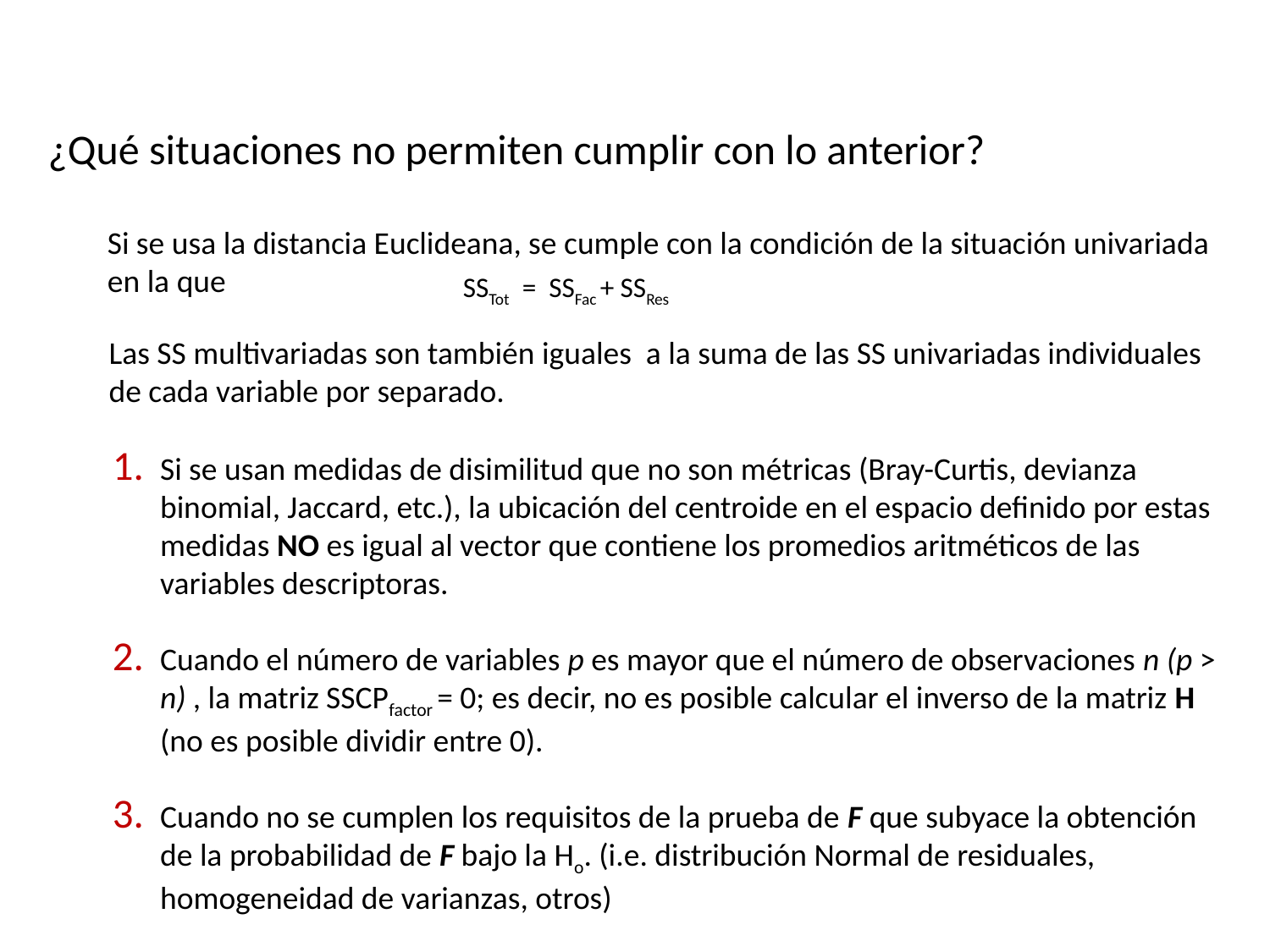

¿Qué situaciones no permiten cumplir con lo anterior?
Si se usa la distancia Euclideana, se cumple con la condición de la situación univariada en la que
SSTot  =  SSFac + SSRes
Las SS multivariadas son también iguales  a la suma de las SS univariadas individuales de cada variable por separado.
Si se usan medidas de disimilitud que no son métricas (Bray-Curtis, devianza binomial, Jaccard, etc.), la ubicación del centroide en el espacio definido por estas medidas NO es igual al vector que contiene los promedios aritméticos de las variables descriptoras.

Cuando el número de variables p es mayor que el número de observaciones n (p > n) , la matriz SSCPfactor = 0; es decir, no es posible calcular el inverso de la matriz H (no es posible dividir entre 0).

Cuando no se cumplen los requisitos de la prueba de F que subyace la obtención de la probabilidad de F bajo la Ho. (i.e. distribución Normal de residuales, homogeneidad de varianzas, otros)